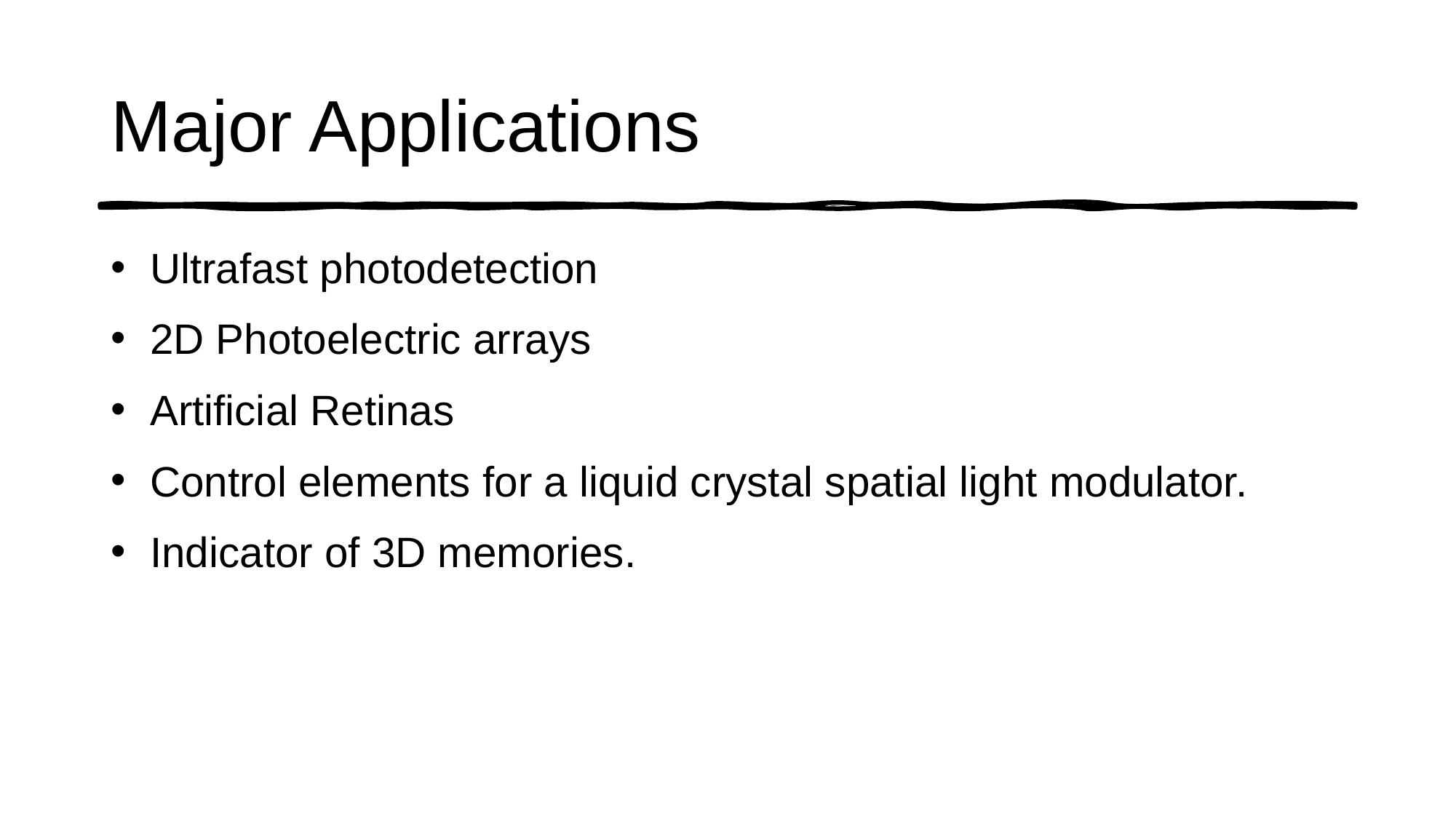

# Major Applications
 Ultrafast photodetection
 2D Photoelectric arrays
 Artificial Retinas
 Control elements for a liquid crystal spatial light modulator.
 Indicator of 3D memories.